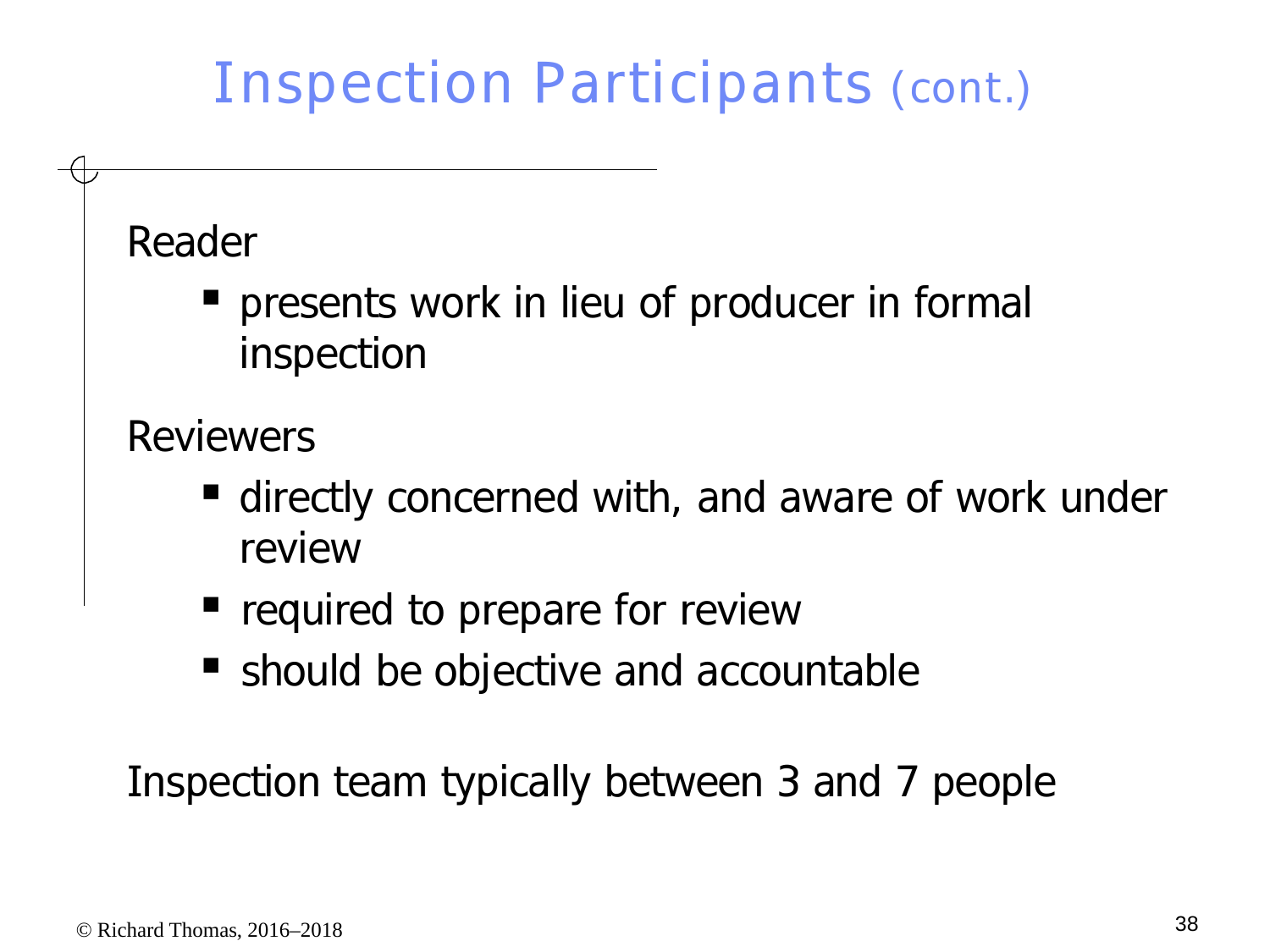

# Inspection Participants (cont.)
Reader
presents work in lieu of producer in formal inspection
Reviewers
directly concerned with, and aware of work under review
required to prepare for review
should be objective and accountable

Inspection team typically between 3 and 7 people
38